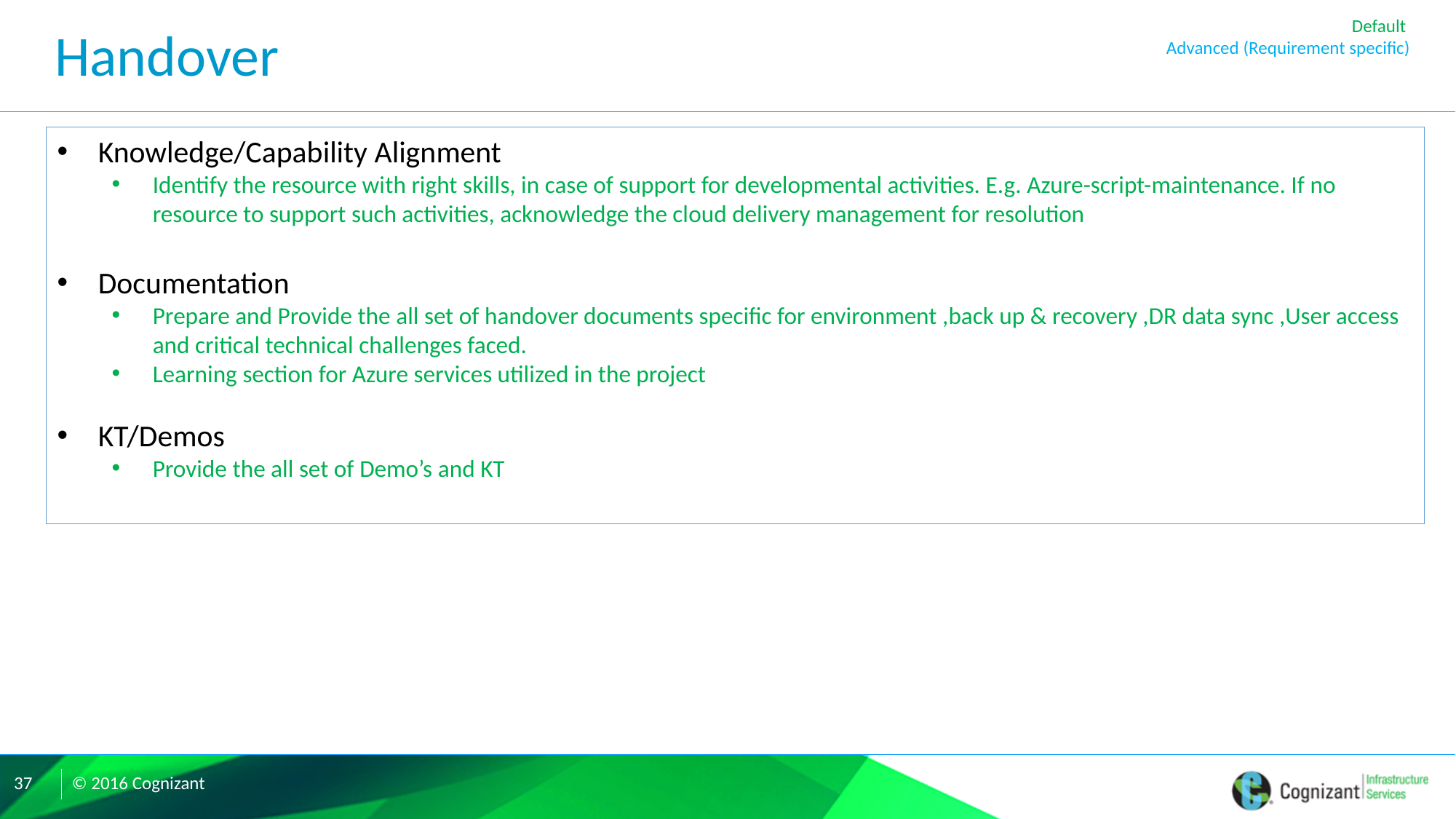

Default
Advanced (Requirement specific)
# Handover
Knowledge/Capability Alignment
Identify the resource with right skills, in case of support for developmental activities. E.g. Azure-script-maintenance. If no resource to support such activities, acknowledge the cloud delivery management for resolution

Documentation
Prepare and Provide the all set of handover documents specific for environment ,back up & recovery ,DR data sync ,User access and critical technical challenges faced.
Learning section for Azure services utilized in the project

KT/Demos
Provide the all set of Demo’s and KT